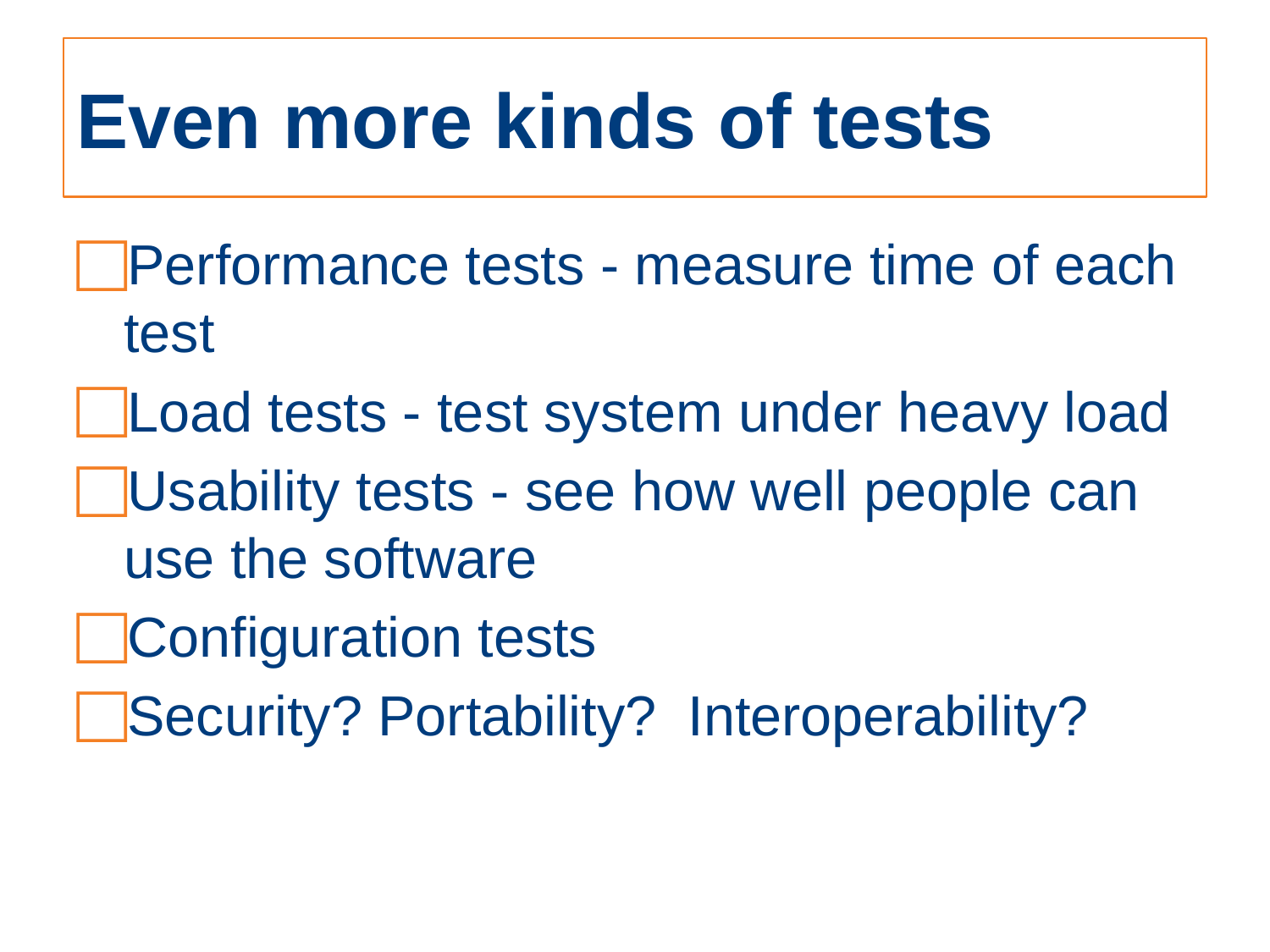

# Even more kinds of tests
Performance tests - measure time of each test
Load tests - test system under heavy load
Usability tests - see how well people can use the software
Configuration tests
Security? Portability?  Interoperability?